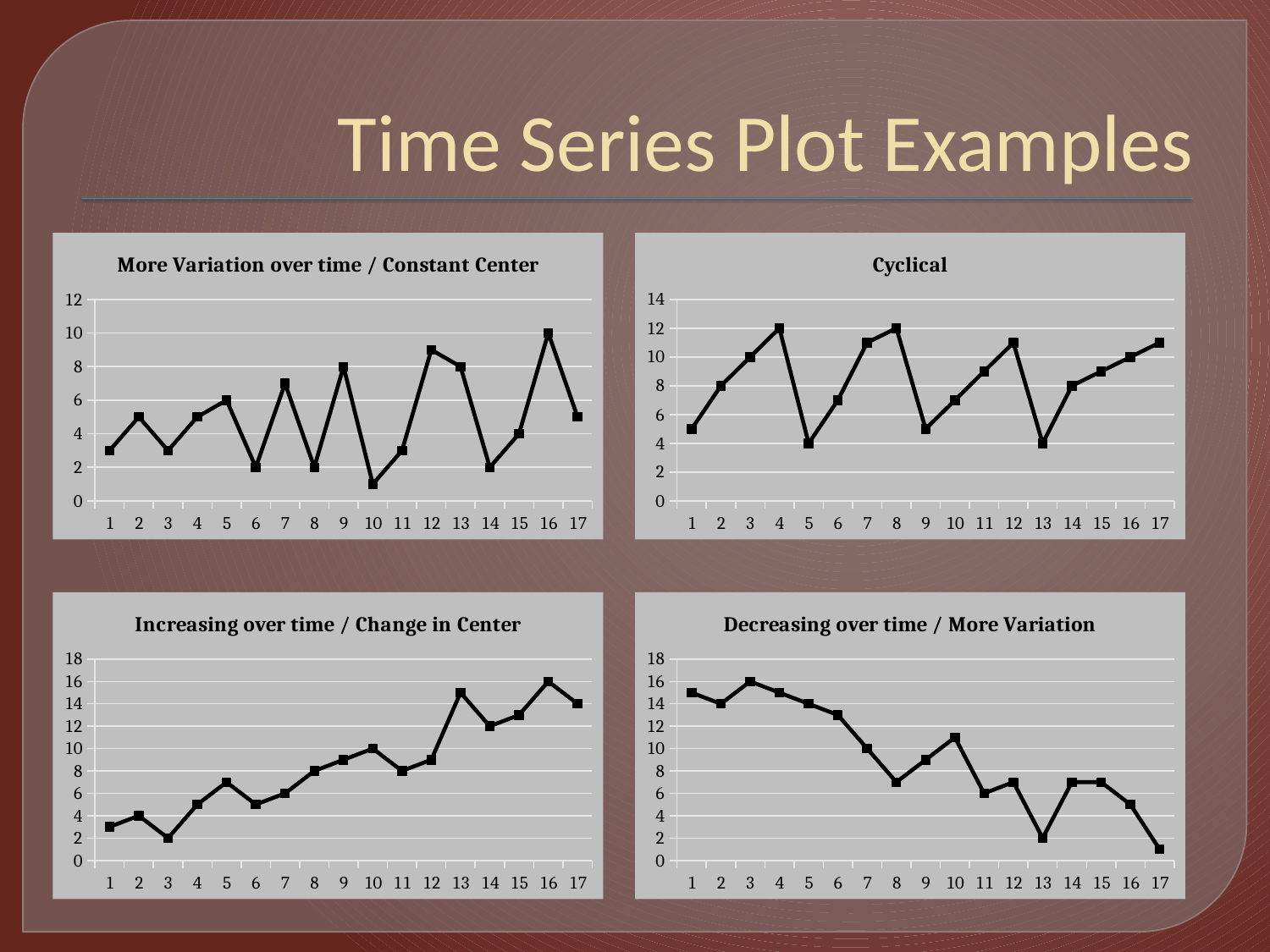

# Time Series Plot Examples

### Chart: More Variation over time / Constant Center

| Category | More Variation over time |
|---|---|
| 1 | 3.0 |
| 2 | 5.0 |
| 3 | 3.0 |
| 4 | 5.0 |
| 5 | 6.0 |
| 6 | 2.0 |
| 7 | 7.0 |
| 8 | 2.0 |
| 9 | 8.0 |
| 10 | 1.0 |
| 11 | 3.0 |
| 12 | 9.0 |
| 13 | 8.0 |
| 14 | 2.0 |
| 15 | 4.0 |
| 16 | 10.0 |
| 17 | 5.0 |

### Chart: Cyclical

| Category | Cyclical |
|---|---|
| 1 | 5.0 |
| 2 | 8.0 |
| 3 | 10.0 |
| 4 | 12.0 |
| 5 | 4.0 |
| 6 | 7.0 |
| 7 | 11.0 |
| 8 | 12.0 |
| 9 | 5.0 |
| 10 | 7.0 |
| 11 | 9.0 |
| 12 | 11.0 |
| 13 | 4.0 |
| 14 | 8.0 |
| 15 | 9.0 |
| 16 | 10.0 |
| 17 | 11.0 |

### Chart: Increasing over time / Change in Center

| Category | More Variation over time |
|---|---|
| 1 | 3.0 |
| 2 | 4.0 |
| 3 | 2.0 |
| 4 | 5.0 |
| 5 | 7.0 |
| 6 | 5.0 |
| 7 | 6.0 |
| 8 | 8.0 |
| 9 | 9.0 |
| 10 | 10.0 |
| 11 | 8.0 |
| 12 | 9.0 |
| 13 | 15.0 |
| 14 | 12.0 |
| 15 | 13.0 |
| 16 | 16.0 |
| 17 | 14.0 |

### Chart: Decreasing over time / More Variation

| Category | More Variation over time |
|---|---|
| 1 | 15.0 |
| 2 | 14.0 |
| 3 | 16.0 |
| 4 | 15.0 |
| 5 | 14.0 |
| 6 | 13.0 |
| 7 | 10.0 |
| 8 | 7.0 |
| 9 | 9.0 |
| 10 | 11.0 |
| 11 | 6.0 |
| 12 | 7.0 |
| 13 | 2.0 |
| 14 | 7.0 |
| 15 | 7.0 |
| 16 | 5.0 |
| 17 | 1.0 |